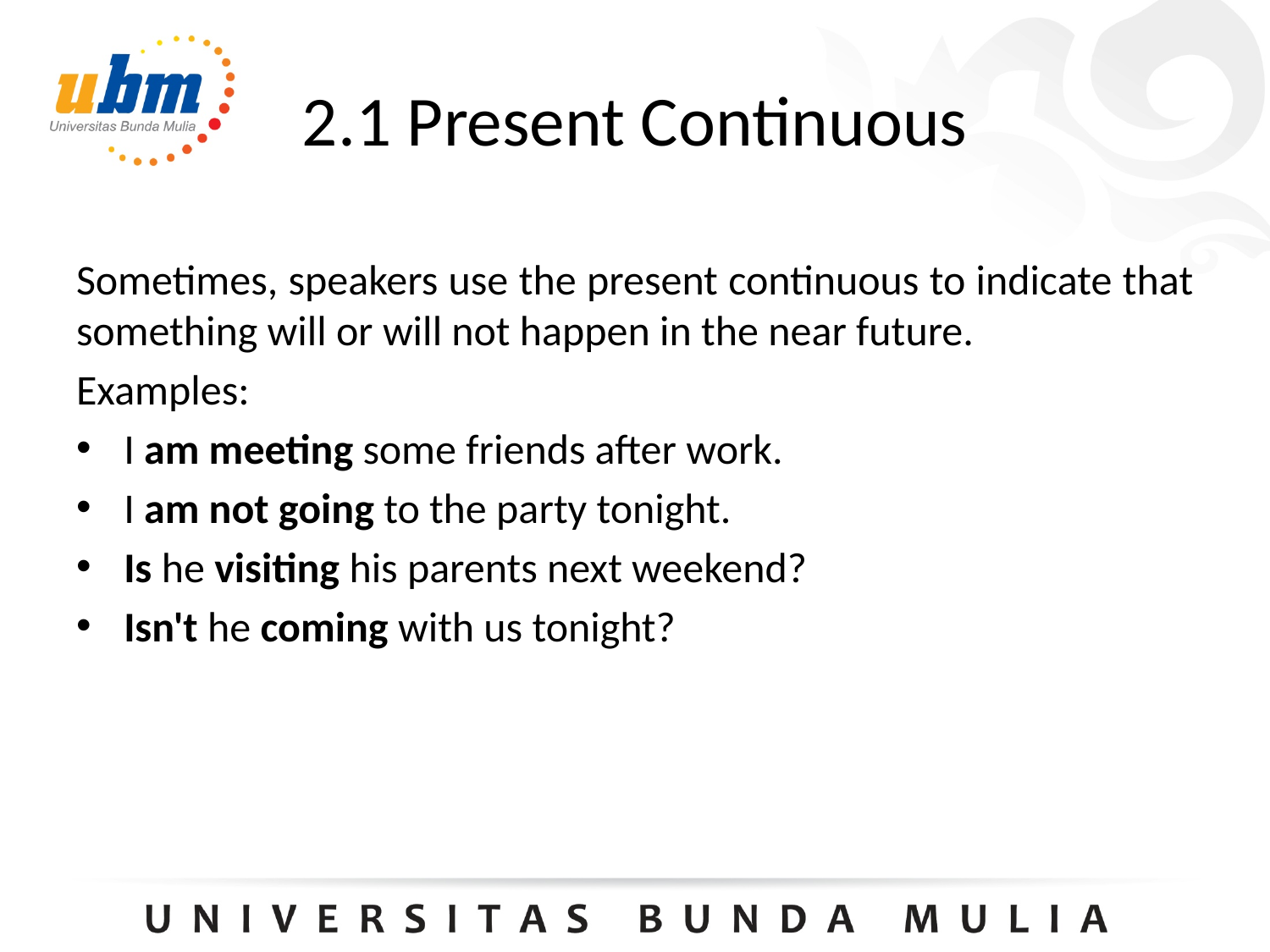

2.1 Present Continuous
Sometimes, speakers use the present continuous to indicate that something will or will not happen in the near future.
Examples:
I am meeting some friends after work.
I am not going to the party tonight.
Is he visiting his parents next weekend?
Isn't he coming with us tonight?